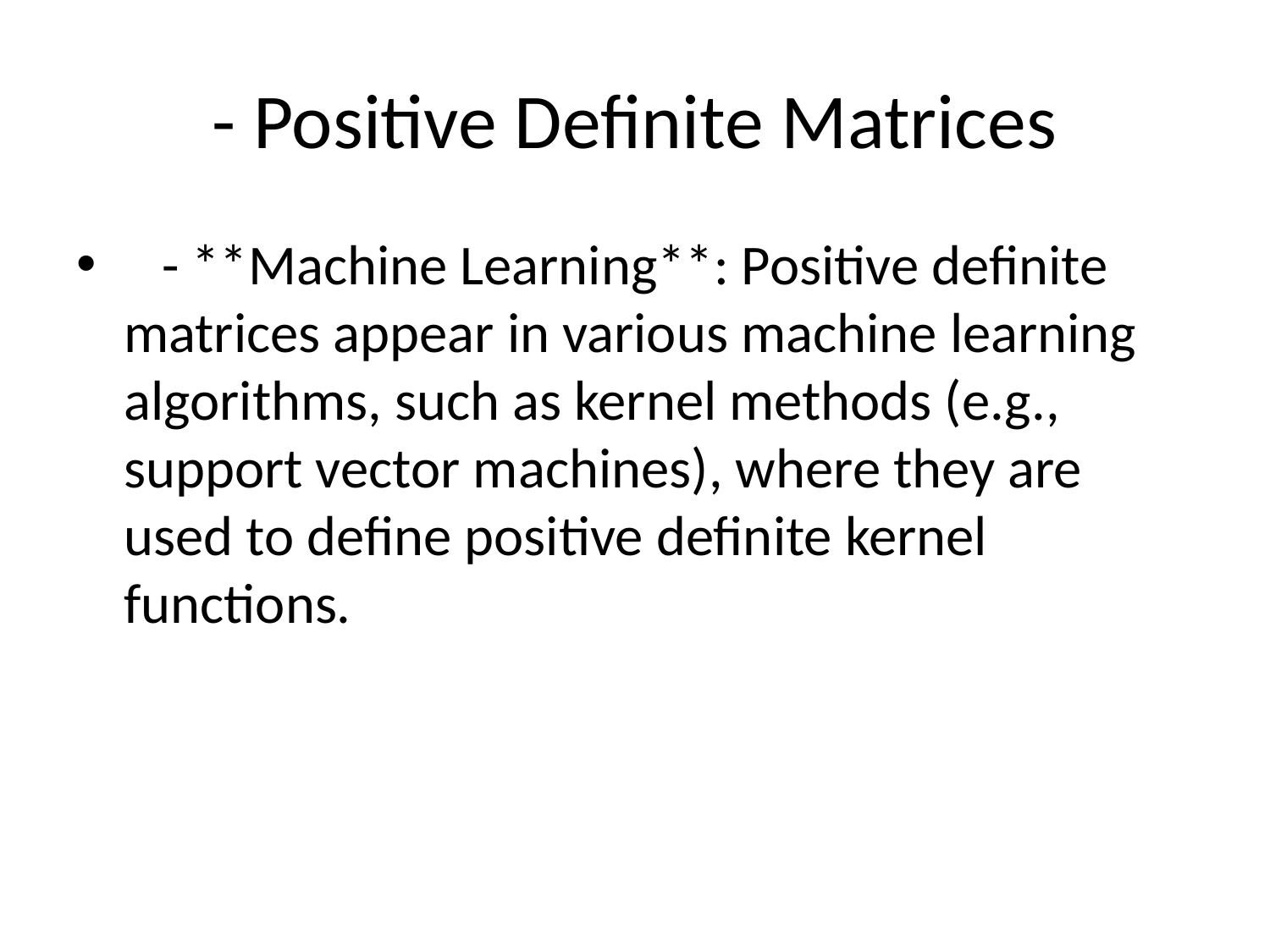

# - Positive Definite Matrices
   - **Machine Learning**: Positive definite matrices appear in various machine learning algorithms, such as kernel methods (e.g., support vector machines), where they are used to define positive definite kernel functions.